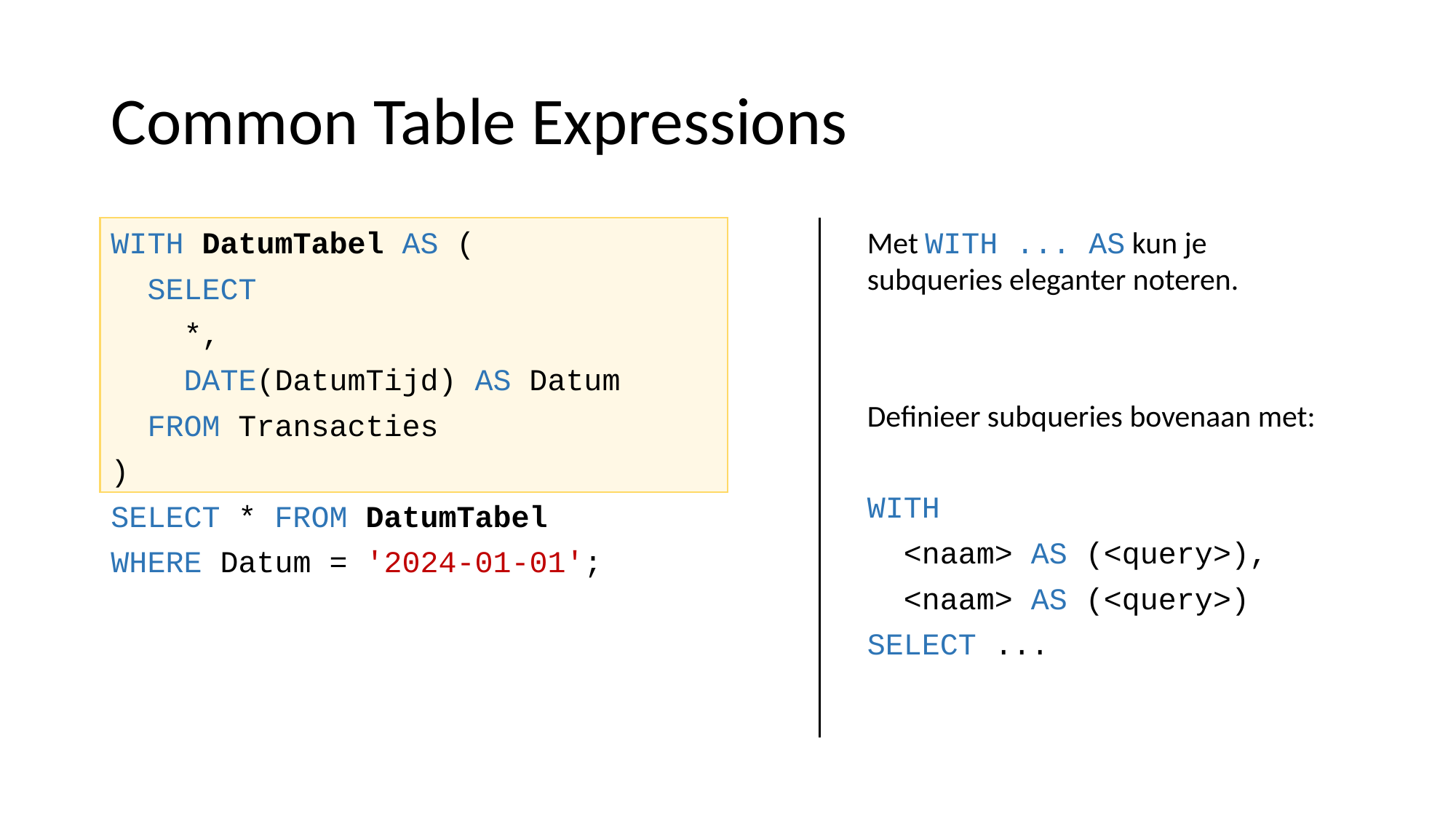

# Common Table Expressions

WITH DatumTabel AS (
  SELECT
    *,
    DATE(DatumTijd) AS Datum
  FROM Transacties
)
SELECT * FROM DatumTabel
WHERE Datum = '2024-01-01';
Met WITH ... AS kun je subqueries eleganter noteren.

Definieer subqueries bovenaan met:

WITH
  <naam> AS (<query>),
  <naam> AS (<query>)
SELECT ...